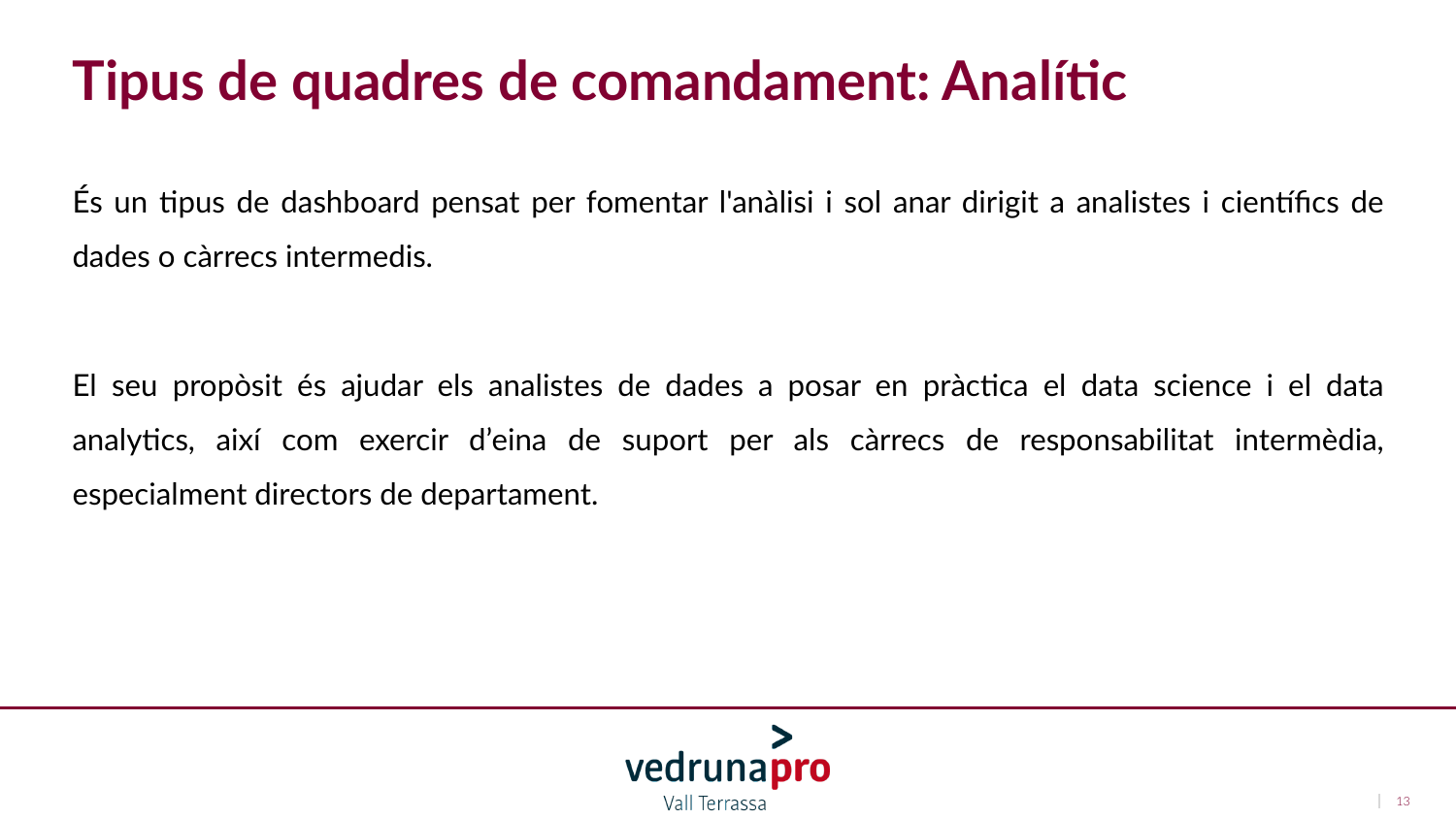

Tipus de quadres de comandament: Analític

És un tipus de dashboard pensat per fomentar l'anàlisi i sol anar dirigit a analistes i científics de dades o càrrecs intermedis.

El seu propòsit és ajudar els analistes de dades a posar en pràctica el data science i el data analytics, així com exercir d’eina de suport per als càrrecs de responsabilitat intermèdia, especialment directors de departament.